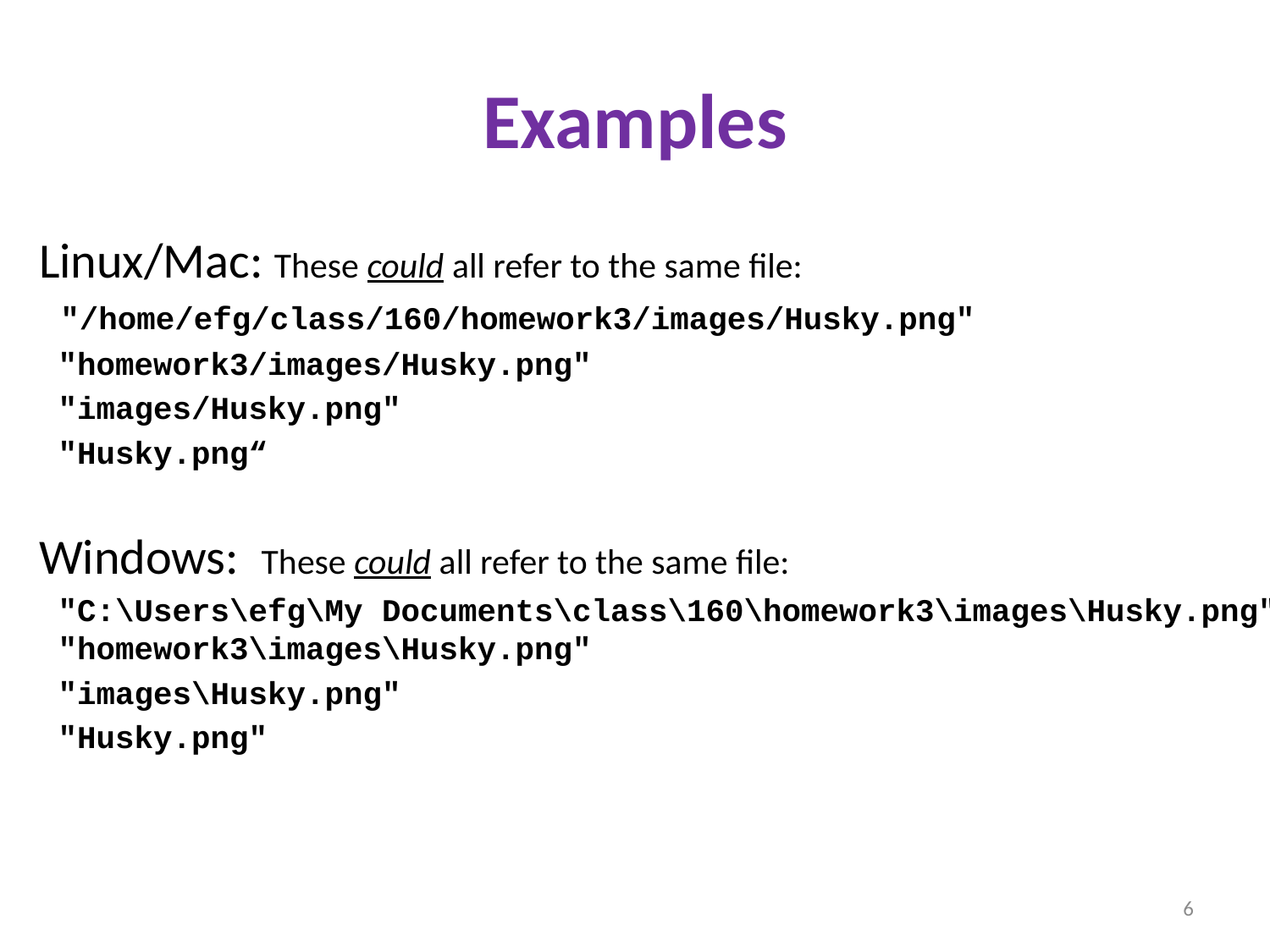

# Examples
Linux/Mac: These could all refer to the same file:
 "/home/efg/class/160/homework3/images/Husky.png"
 "homework3/images/Husky.png"
 "images/Husky.png"
 "Husky.png“

Windows:  These could all refer to the same file:
 "C:\Users\efg\My Documents\class\160\homework3\images\Husky.png"
 "homework3\images\Husky.png"
 "images\Husky.png"
 "Husky.png"

6